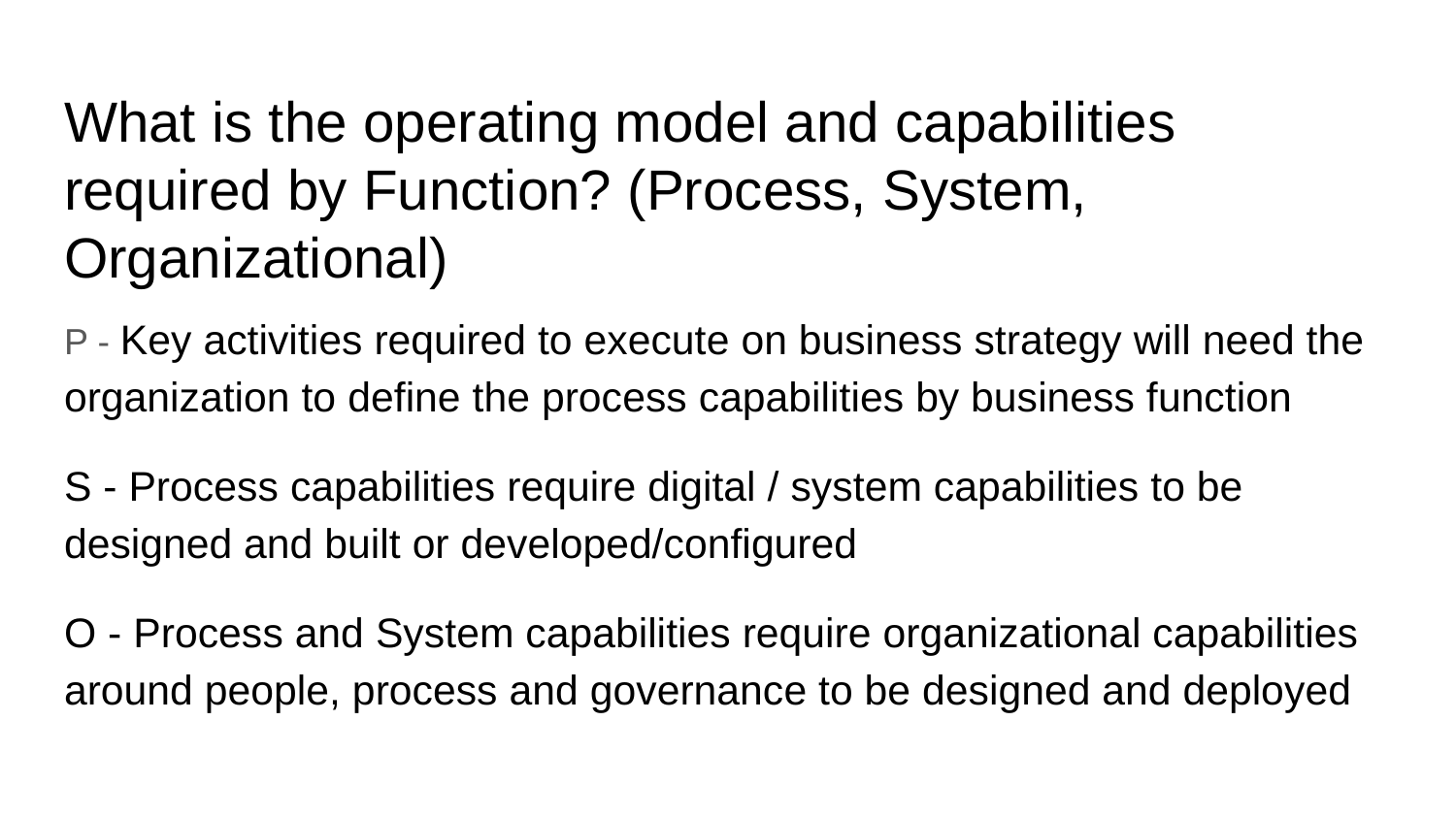

# What is the operating model and capabilities required by Function? (Process, System, Organizational)
P - Key activities required to execute on business strategy will need the organization to define the process capabilities by business function
S - Process capabilities require digital / system capabilities to be designed and built or developed/configured
O - Process and System capabilities require organizational capabilities around people, process and governance to be designed and deployed